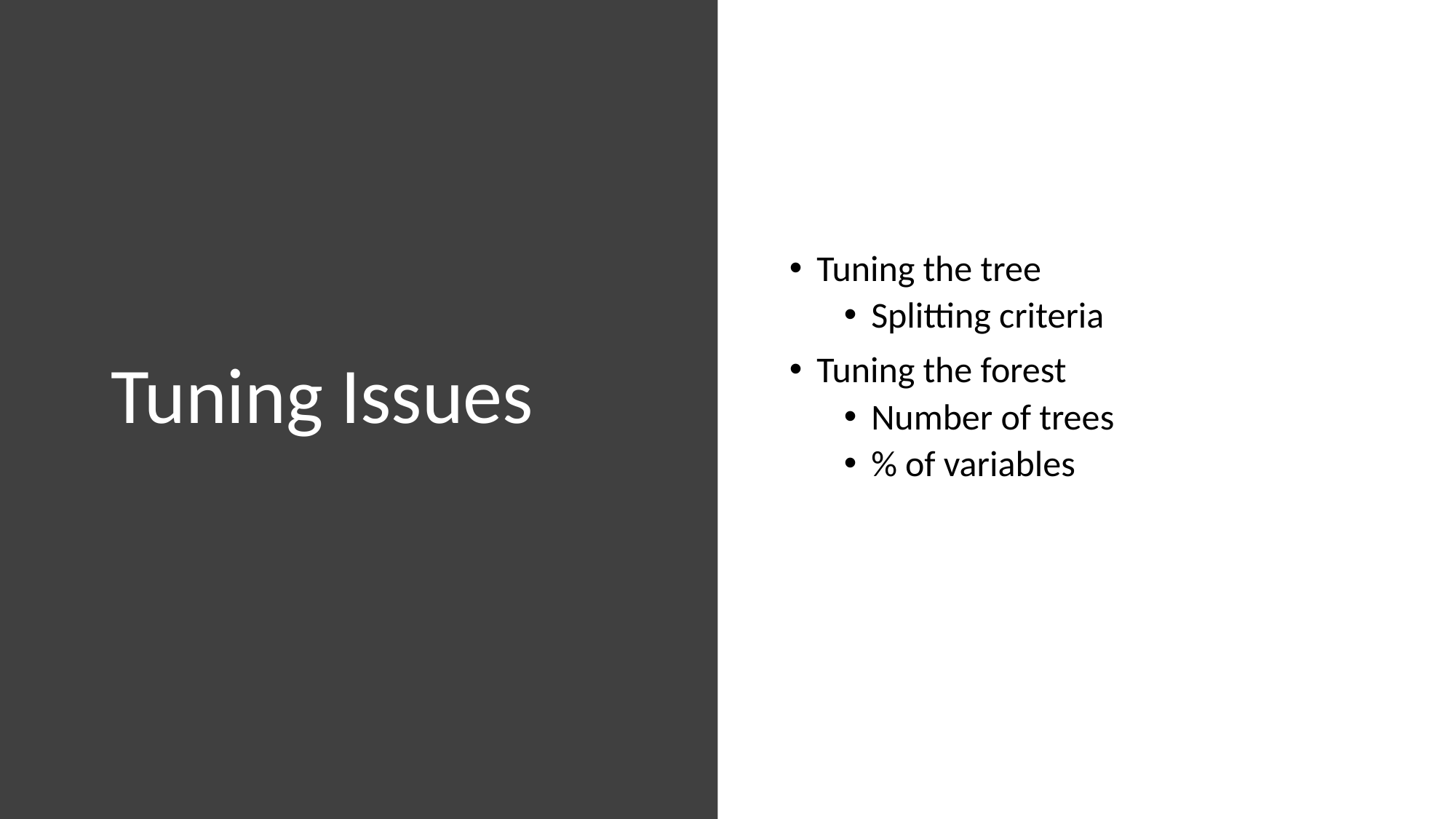

# Tuning Issues
Tuning the tree
Splitting criteria
Tuning the forest
Number of trees
% of variables